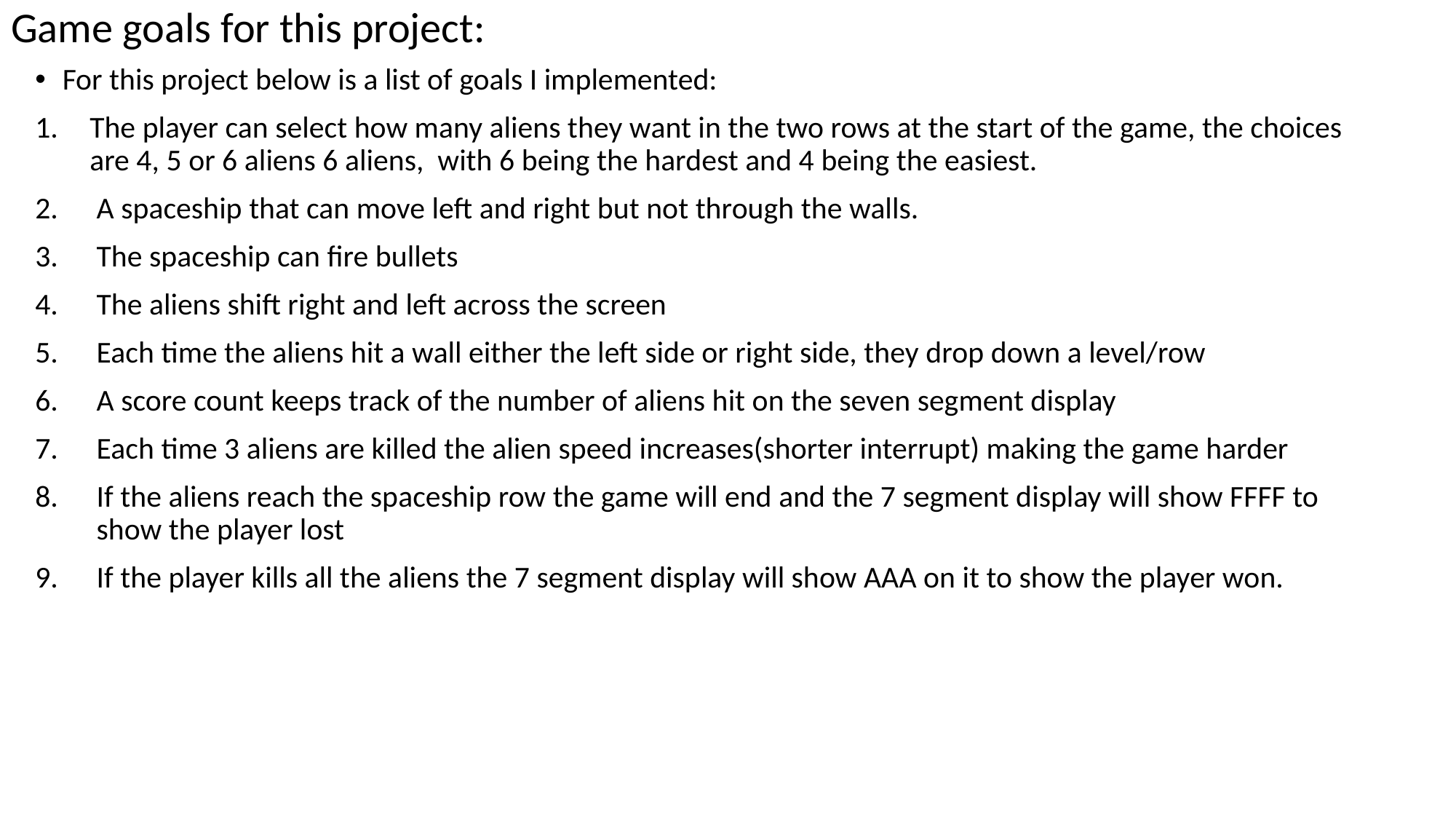

# Game goals for this project:
For this project below is a list of goals I implemented:
The player can select how many aliens they want in the two rows at the start of the game, the choices are 4, 5 or 6 aliens 6 aliens,  with 6 being the hardest and 4 being the easiest.
A spaceship that can move left and right but not through the walls.
The spaceship can fire bullets
The aliens shift right and left across the screen
Each time the aliens hit a wall either the left side or right side, they drop down a level/row
A score count keeps track of the number of aliens hit on the seven segment display
Each time 3 aliens are killed the alien speed increases(shorter interrupt) making the game harder
If the aliens reach the spaceship row the game will end and the 7 segment display will show FFFF to show the player lost
If the player kills all the aliens the 7 segment display will show AAA on it to show the player won.